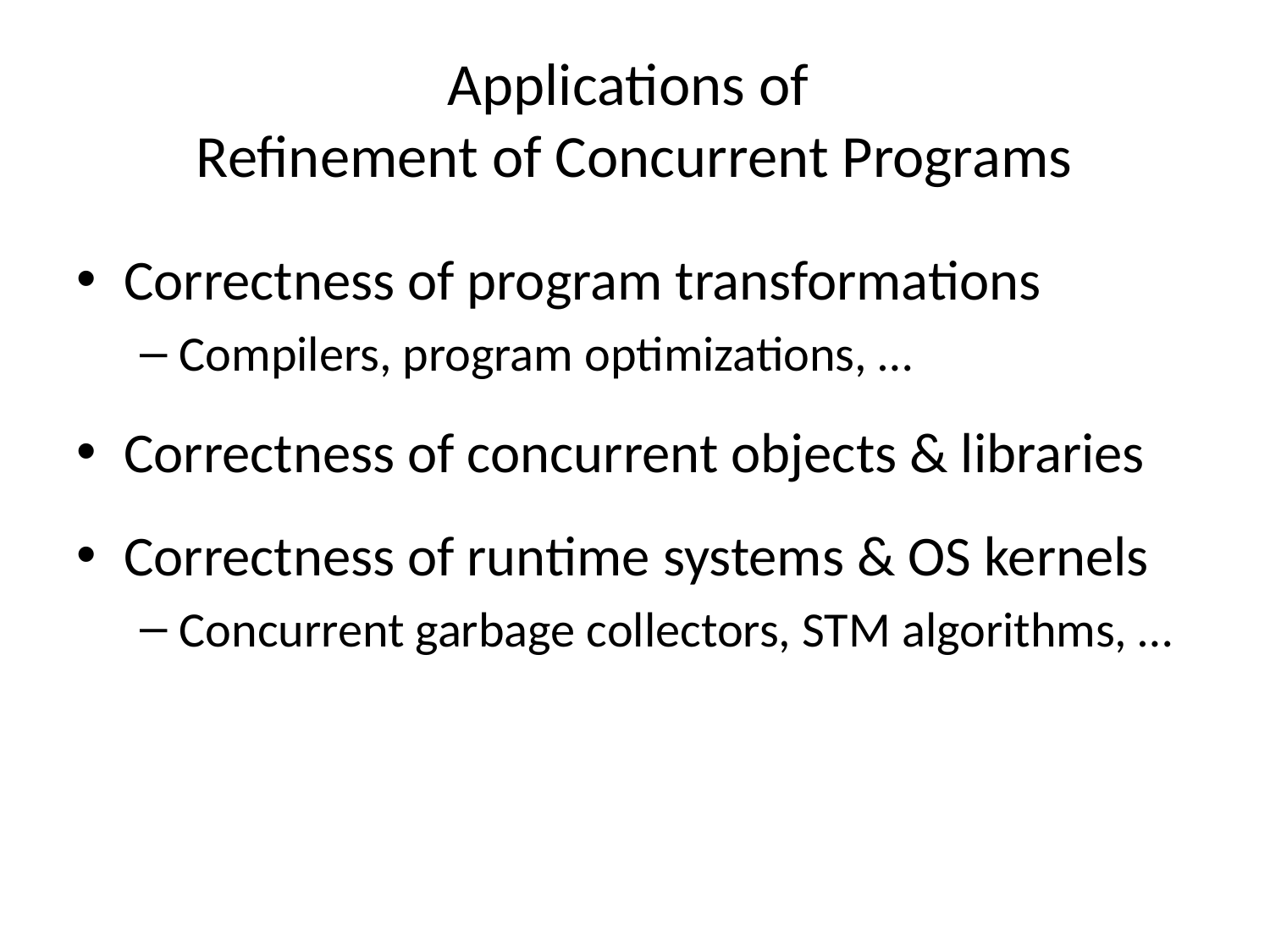

# Applications of Refinement of Concurrent Programs
Correctness of program transformations
Compilers, program optimizations, …
Correctness of concurrent objects & libraries
Correctness of runtime systems & OS kernels
Concurrent garbage collectors, STM algorithms, …